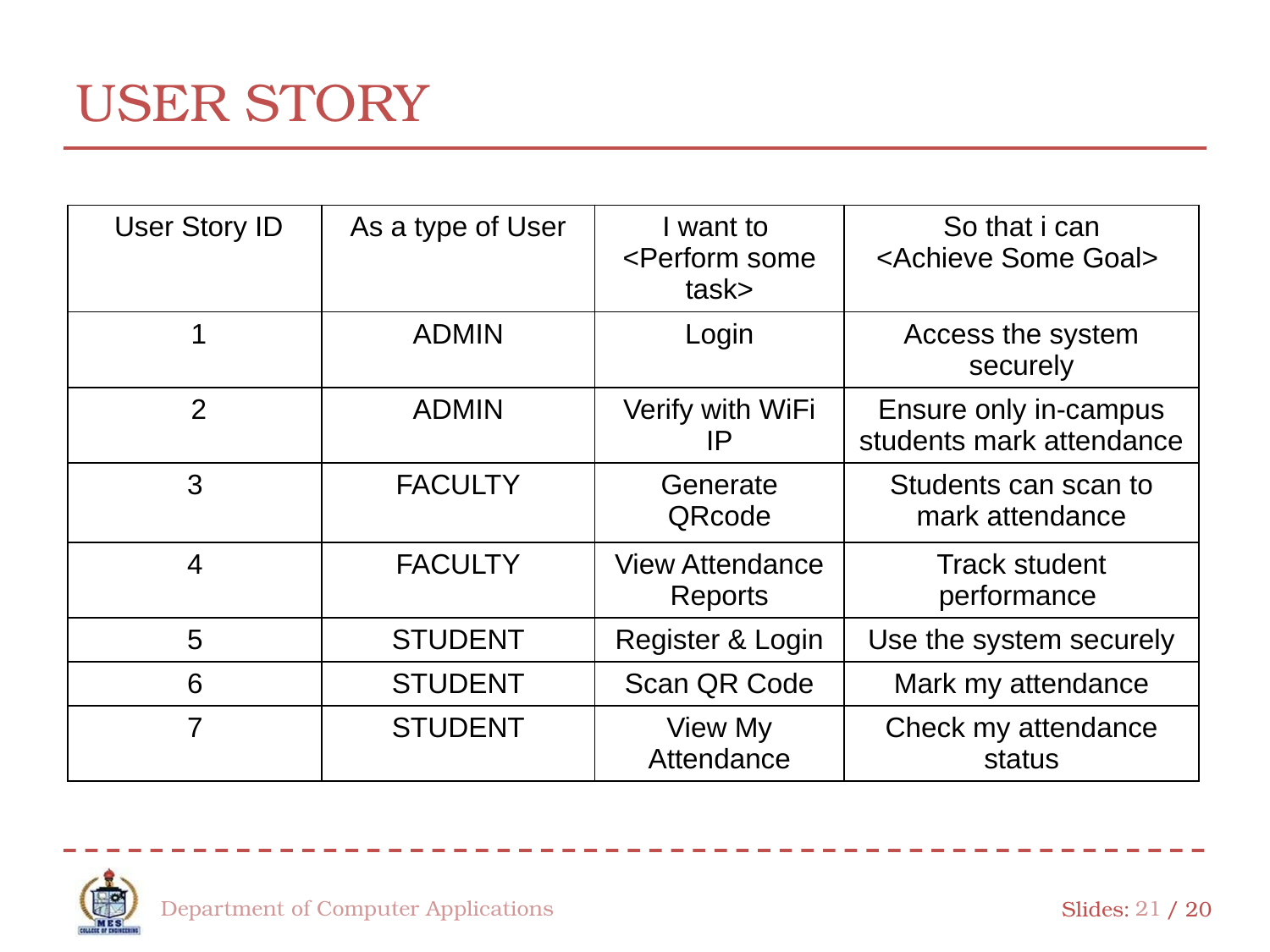

USER STORY

| User Story ID | As a type of User | I want to <Perform some task> | So that i can <Achieve Some Goal> |
| --- | --- | --- | --- |
| 1 | ADMIN | Login | Access the system securely |
| 2 | ADMIN | Verify with WiFi IP | Ensure only in-campus students mark attendance |
| 3 | FACULTY | Generate QRcode | Students can scan to mark attendance |
| 4 | FACULTY | View Attendance Reports | Track student performance |
| 5 | STUDENT | Register & Login | Use the system securely |
| 6 | STUDENT | Scan QR Code | Mark my attendance |
| 7 | STUDENT | View My Attendance | Check my attendance status |

Department of Computer Applications
21